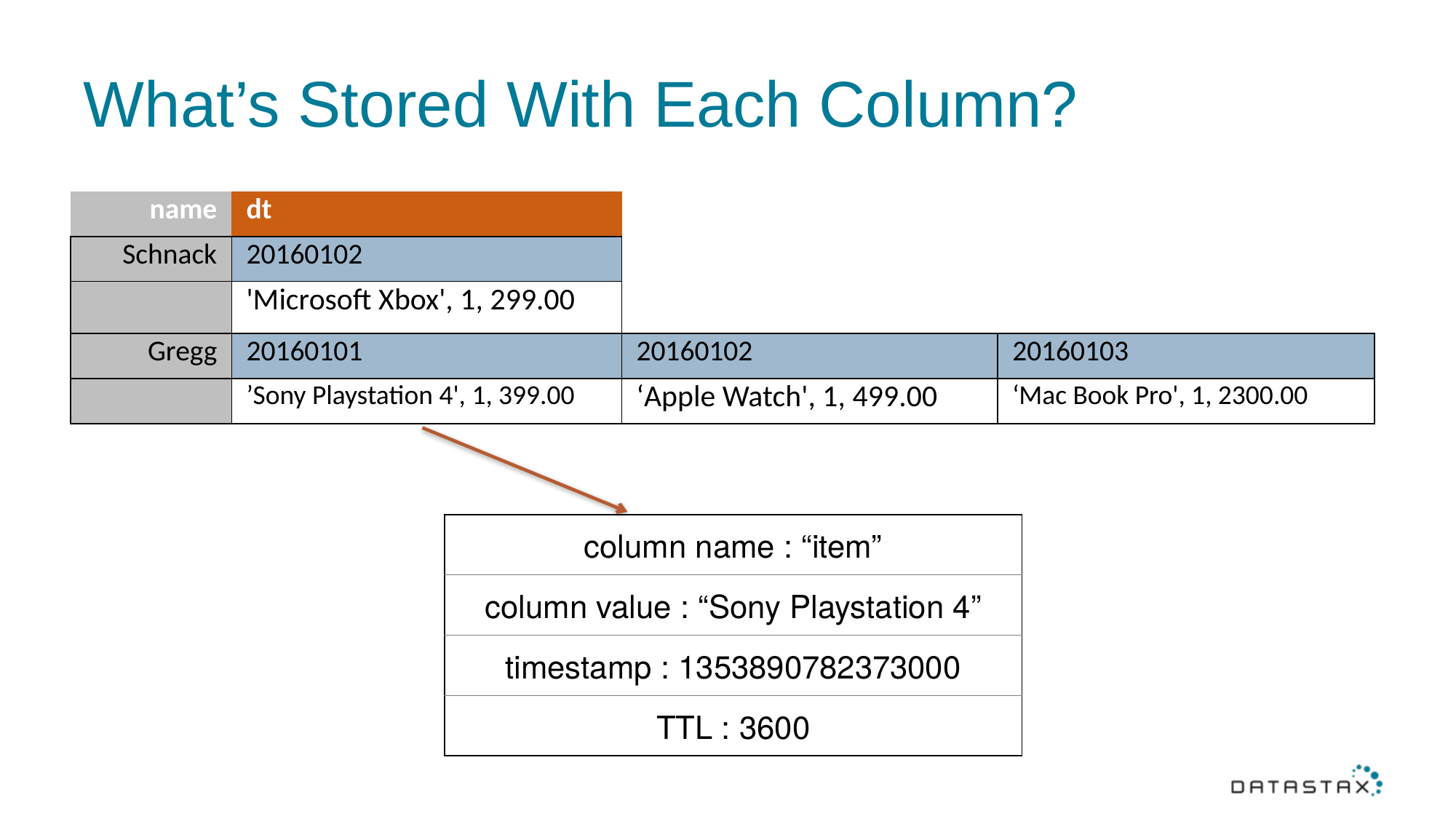

# What’s Stored With Each Column?
| name | dt |  |  |
| --- | --- | --- | --- |
| Schnack | 20160102 |  |  |
|  | 'Microsoft Xbox', 1, 299.00 |  |  |
| Gregg | 20160101 | 20160102 | 20160103 |
|  | ’Sony Playstation 4', 1, 399.00 | ‘Apple Watch', 1, 499.00 | ‘Mac Book Pro', 1, 2300.00 |
| column name : “item” |
| --- |
| column value : “Sony Playstation 4” |
| timestamp : 1353890782373000 |
| TTL : 3600 |